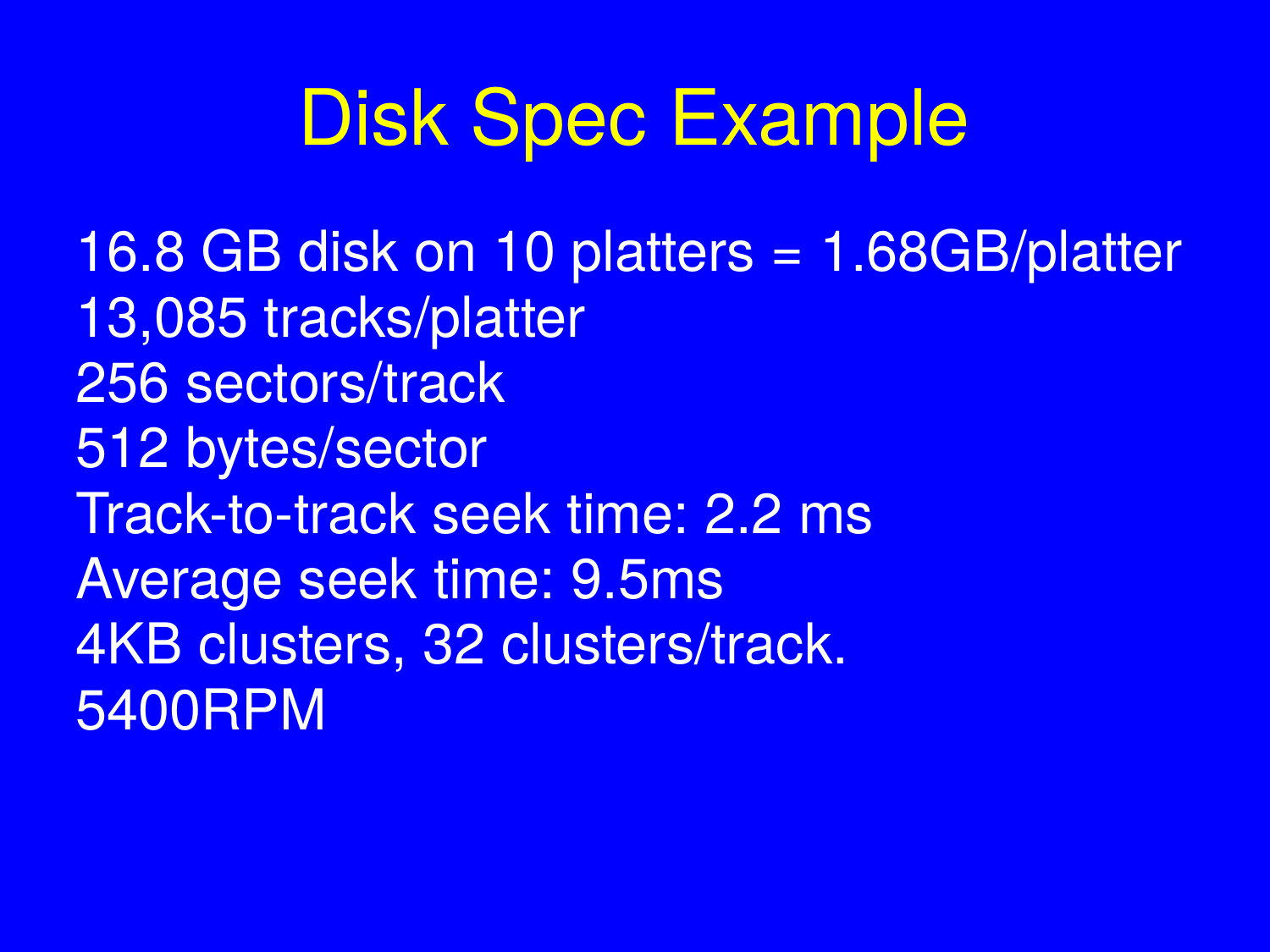

# Disk Spec Example
16.8 GB disk on 10 platters = 1.68GB/platter
13,085 tracks/platter
256 sectors/track
512 bytes/sector
Track-to-track seek time: 2.2 ms
Average seek time: 9.5ms
4KB clusters, 32 clusters/track.
5400RPM